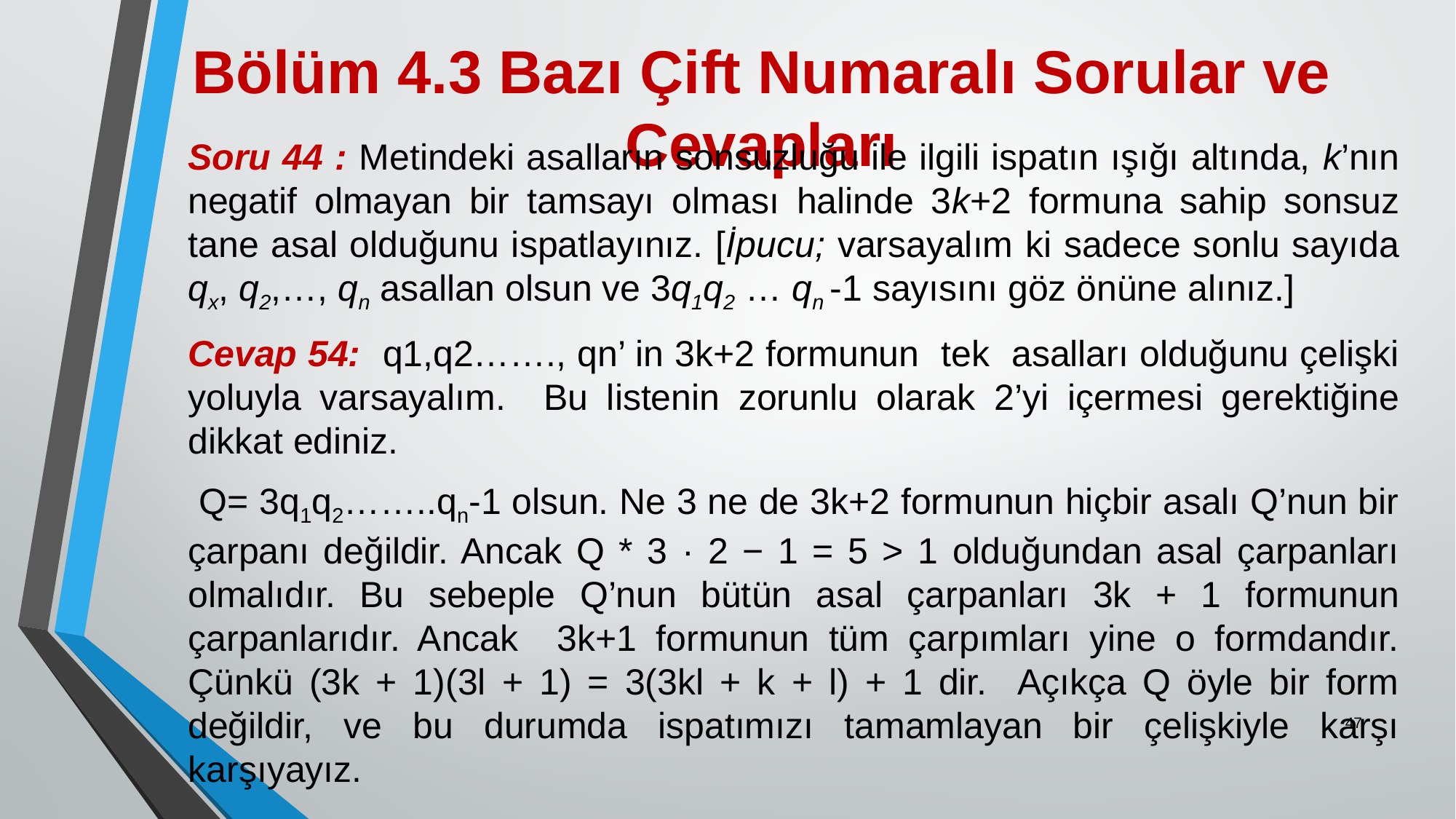

# Bölüm 4.3 Bazı Çift Numaralı Sorular ve Cevapları
Soru 44 : Metindeki asalların sonsuzluğu ile ilgili ispatın ışığı altında, k’nın negatif olmayan bir tamsayı olması halinde 3k+2 for­muna sahip sonsuz tane asal olduğunu ispatlayınız. [İpu­cu; varsayalım ki sadece sonlu sayıda qx, q2,…, qn asallan olsun ve 3q1q2 … qn -1 sayısını göz önüne alınız.]
Cevap 54:  q1,q2……., qn’ in 3k+2 formunun  tek  asalları olduğunu çelişki yoluyla varsayalım.  Bu listenin zorunlu olarak 2’yi içermesi gerektiğine dikkat ediniz.
 Q= 3q1q2……..qn-1 olsun. Ne 3 ne de 3k+2 formunun hiçbir asalı Q’nun bir çarpanı değildir. Ancak Q * 3 · 2 − 1 = 5 > 1 olduğundan asal çarpanları olmalıdır. Bu sebeple Q’nun bütün asal çarpanları 3k + 1 formunun çarpanlarıdır. Ancak  3k+1 formunun tüm çarpımları yine o formdandır. Çünkü (3k + 1)(3l + 1) = 3(3kl + k + l) + 1 dir.  Açıkça Q öyle bir form değildir, ve bu durumda ispatımızı tamamlayan bir çelişkiyle karşı karşıyayız.

47